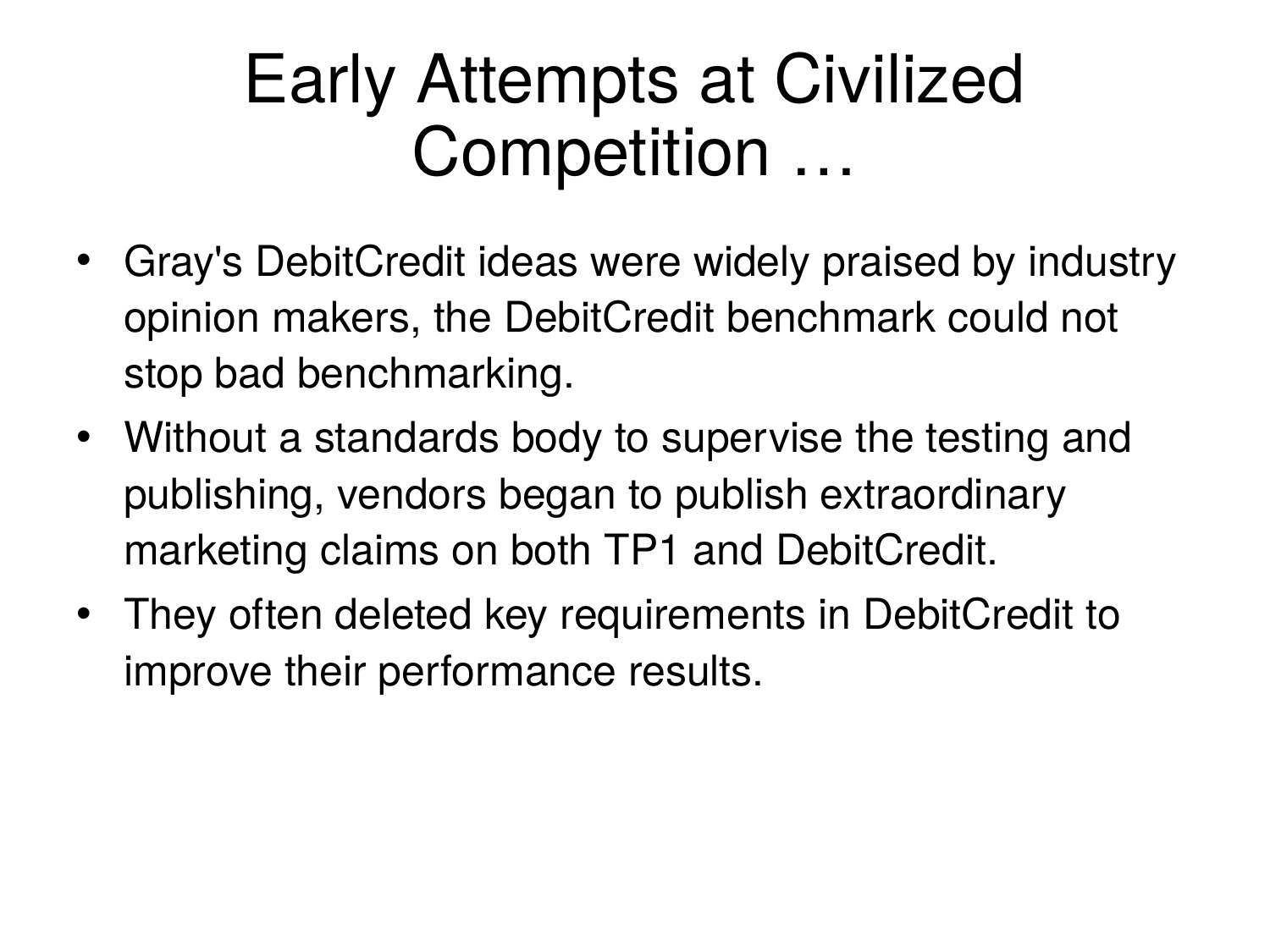

# Early Attempts at Civilized Competition …
Gray's DebitCredit ideas were widely praised by industry opinion makers, the DebitCredit benchmark could not stop bad benchmarking.
Without a standards body to supervise the testing and publishing, vendors began to publish extraordinary marketing claims on both TP1 and DebitCredit.
They often deleted key requirements in DebitCredit to improve their performance results.